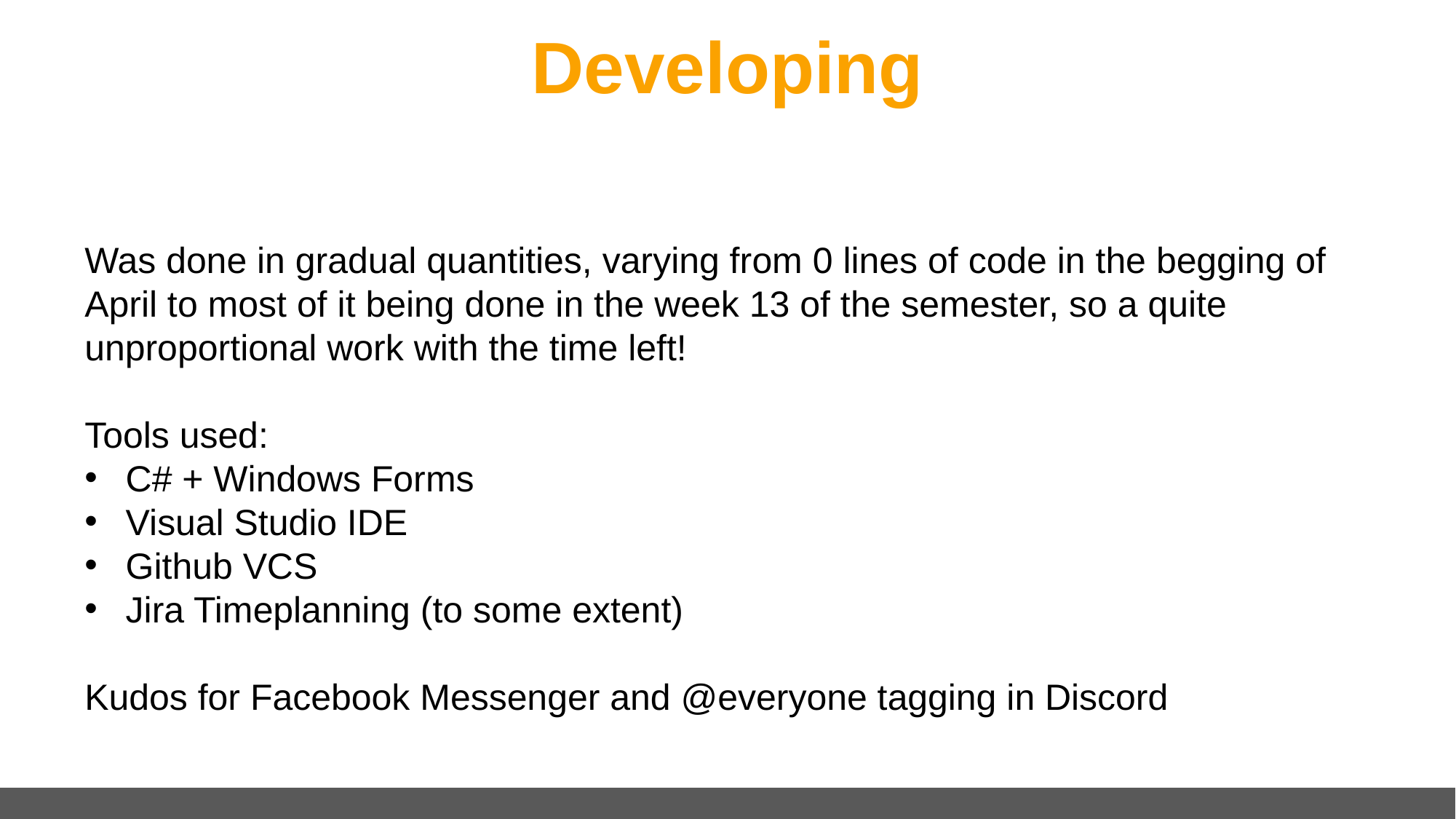

# Developing

Was done in gradual quantities, varying from 0 lines of code in the begging of April to most of it being done in the week 13 of the semester, so a quite unproportional work with the time left!

Tools used:
C# + Windows Forms
Visual Studio IDE
Github VCS
Jira Timeplanning (to some extent)

Kudos for Facebook Messenger and @everyone tagging in Discord